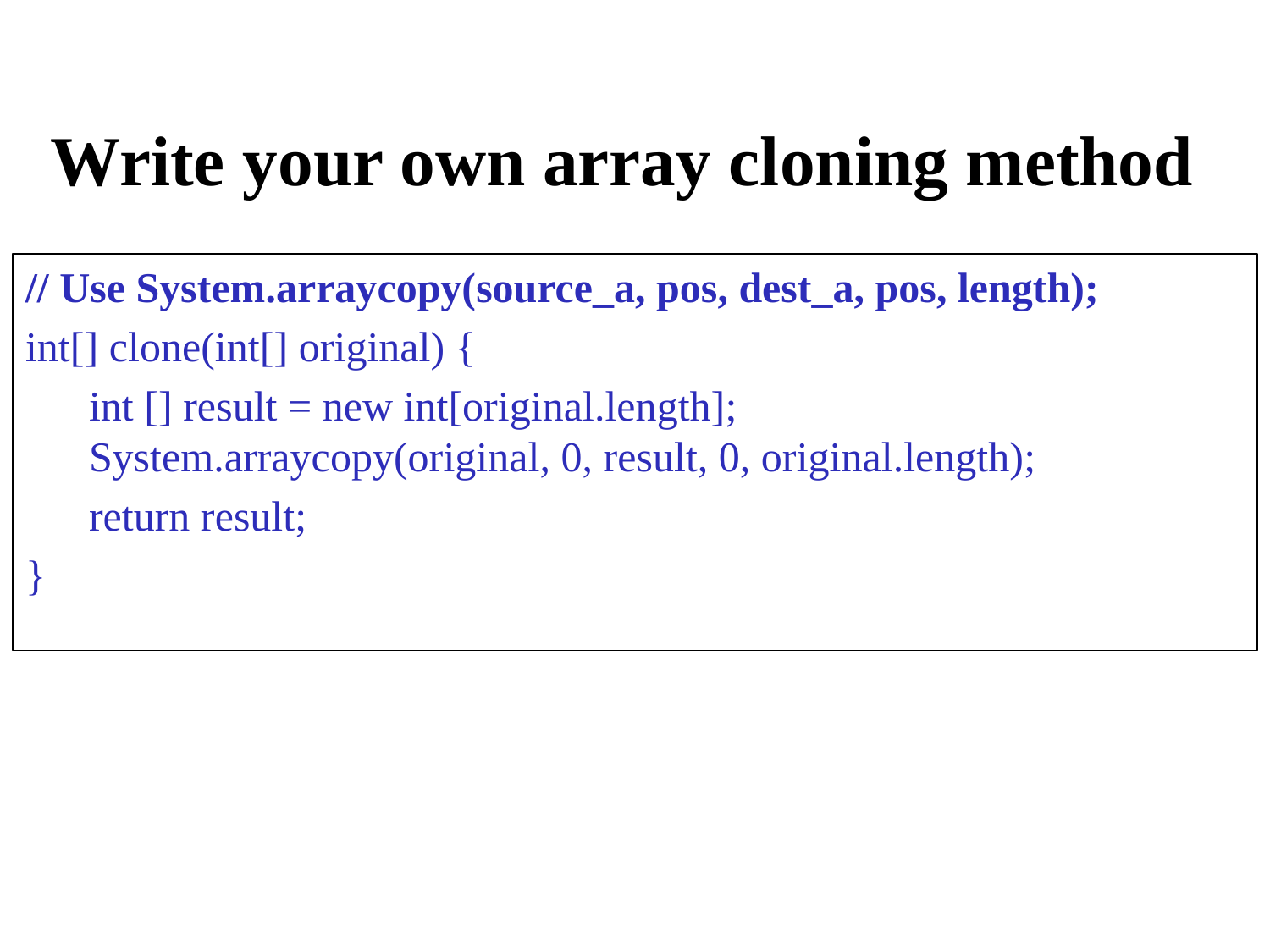

# Write your own array cloning method
// Use System.arraycopy(source_a, pos, dest_a, pos, length);
int[] clone(int[] original) {
	int [] result = new int[original.length];
System.arraycopy(original, 0, result, 0, original.length);
	return result;
}